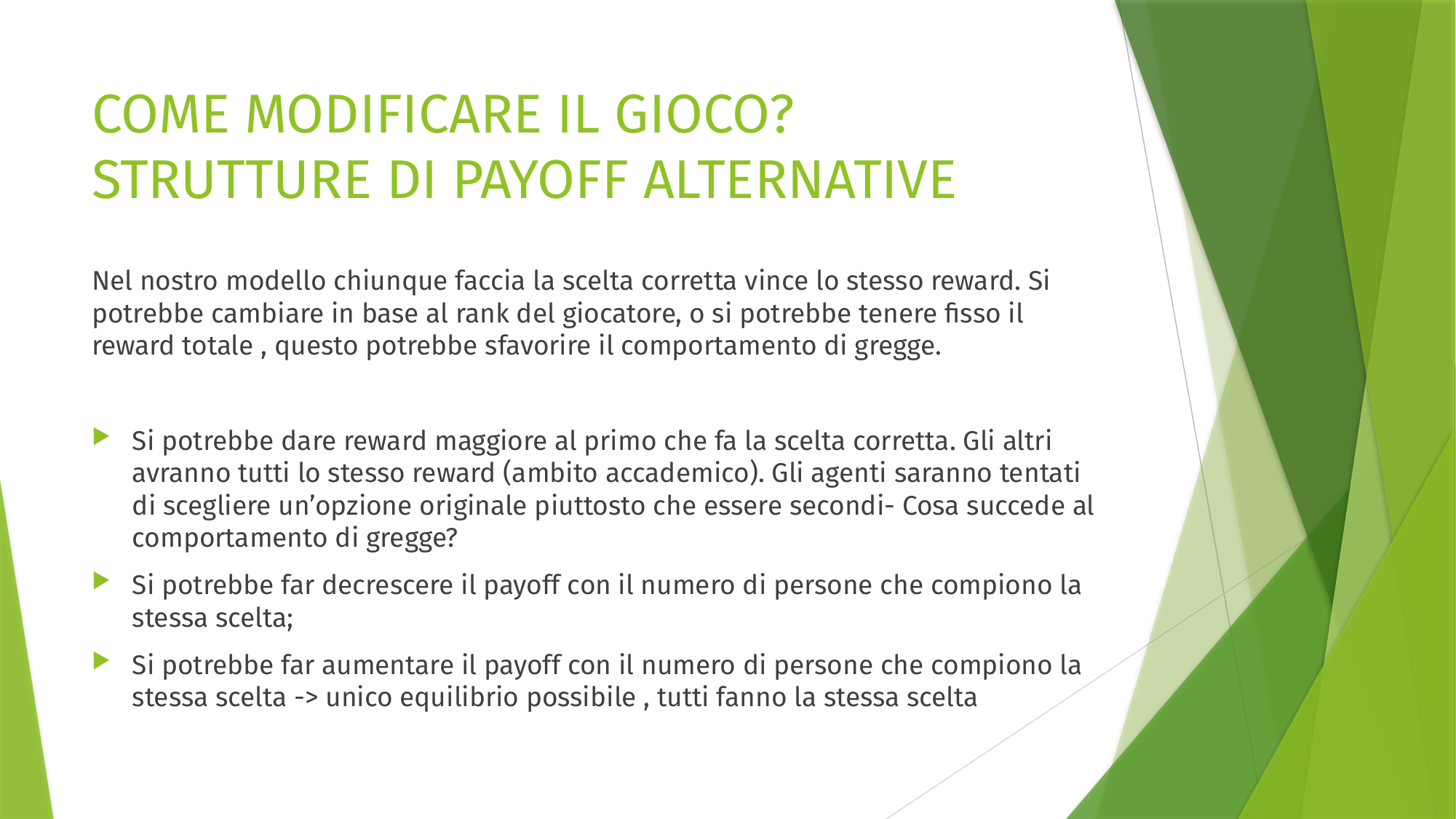

# COME MODIFICARE IL GIOCO? STRUTTURE DI PAYOFF ALTERNATIVE
Nel nostro modello chiunque faccia la scelta corretta vince lo stesso reward. Si potrebbe cambiare in base al rank del giocatore, o si potrebbe tenere fisso il reward totale , questo potrebbe sfavorire il comportamento di gregge.

Si potrebbe dare reward maggiore al primo che fa la scelta corretta. Gli altri avranno tutti lo stesso reward (ambito accademico). Gli agenti saranno tentati di scegliere un’opzione originale piuttosto che essere secondi- Cosa succede al comportamento di gregge?
Si potrebbe far decrescere il payoff con il numero di persone che compiono la stessa scelta;
Si potrebbe far aumentare il payoff con il numero di persone che compiono la stessa scelta -> unico equilibrio possibile , tutti fanno la stessa scelta